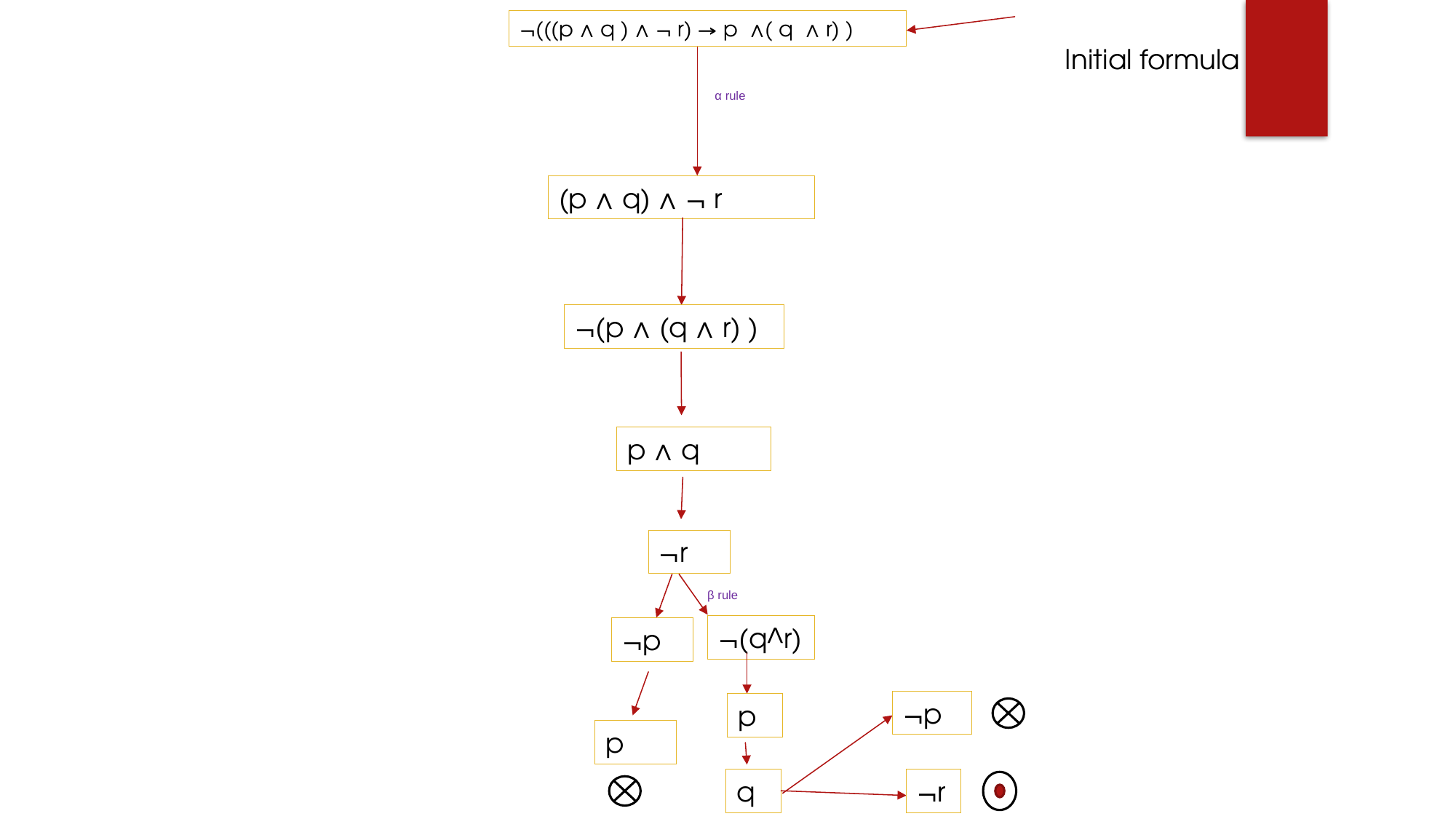

¬(((p ∧ q ) ∧ ¬ r) → p  ∧( q  ∧ r) )
Initial formula
α rule

(p ∧ q) ∧ ¬ r
closed

¬(p ∧ (q ∧ r) )
closed

p ∧ q
¬r
β rule
¬(q^r)
¬p

¬p
p

p
q
¬r